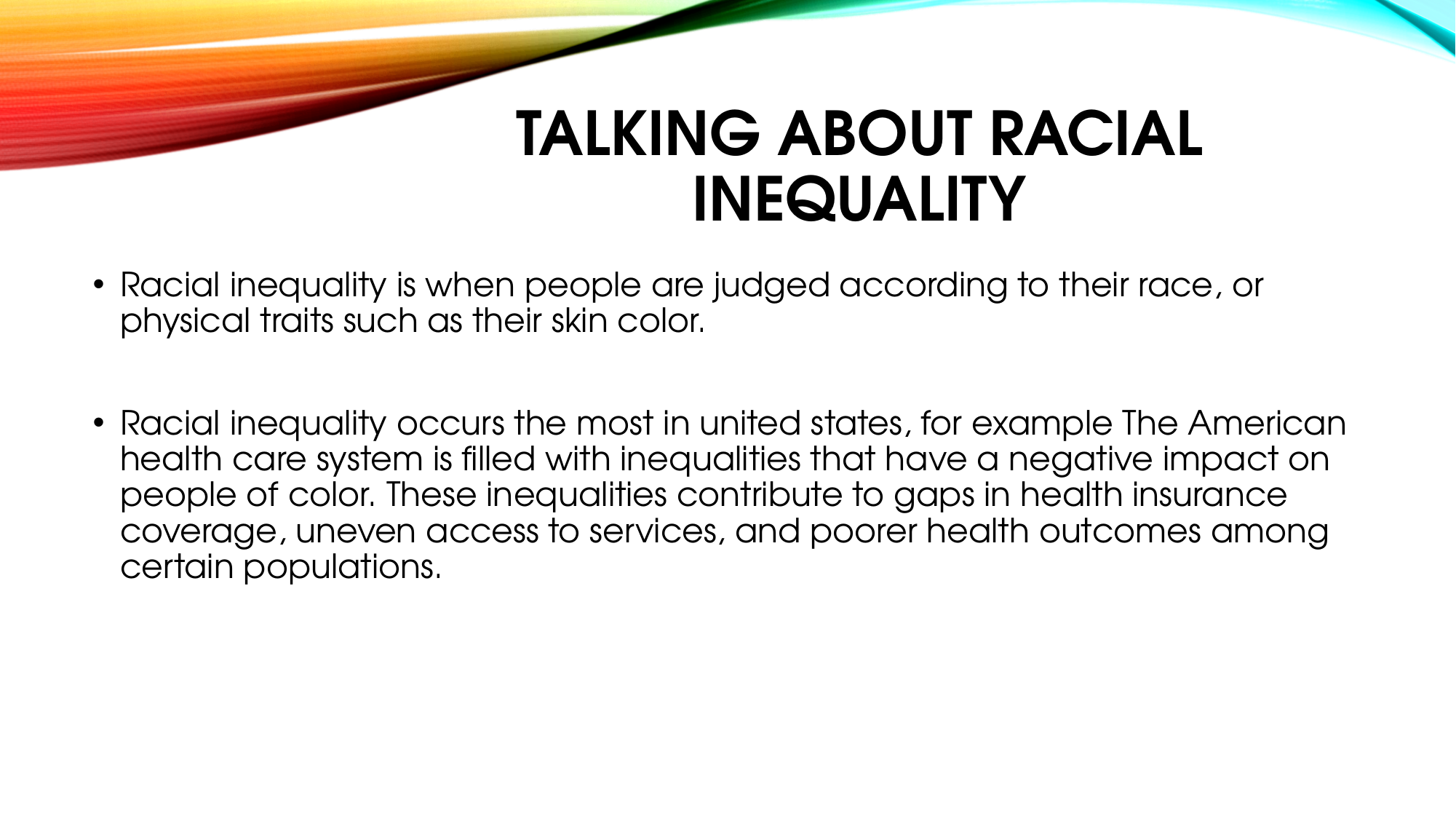

# Talking about Racial Inequality
Racial inequality is when people are judged according to their race, or physical traits such as their skin color.

Racial inequality occurs the most in united states, for example The American health care system is filled with inequalities that have a negative impact on people of color. These inequalities contribute to gaps in health insurance coverage, uneven access to services, and poorer health outcomes among certain populations.